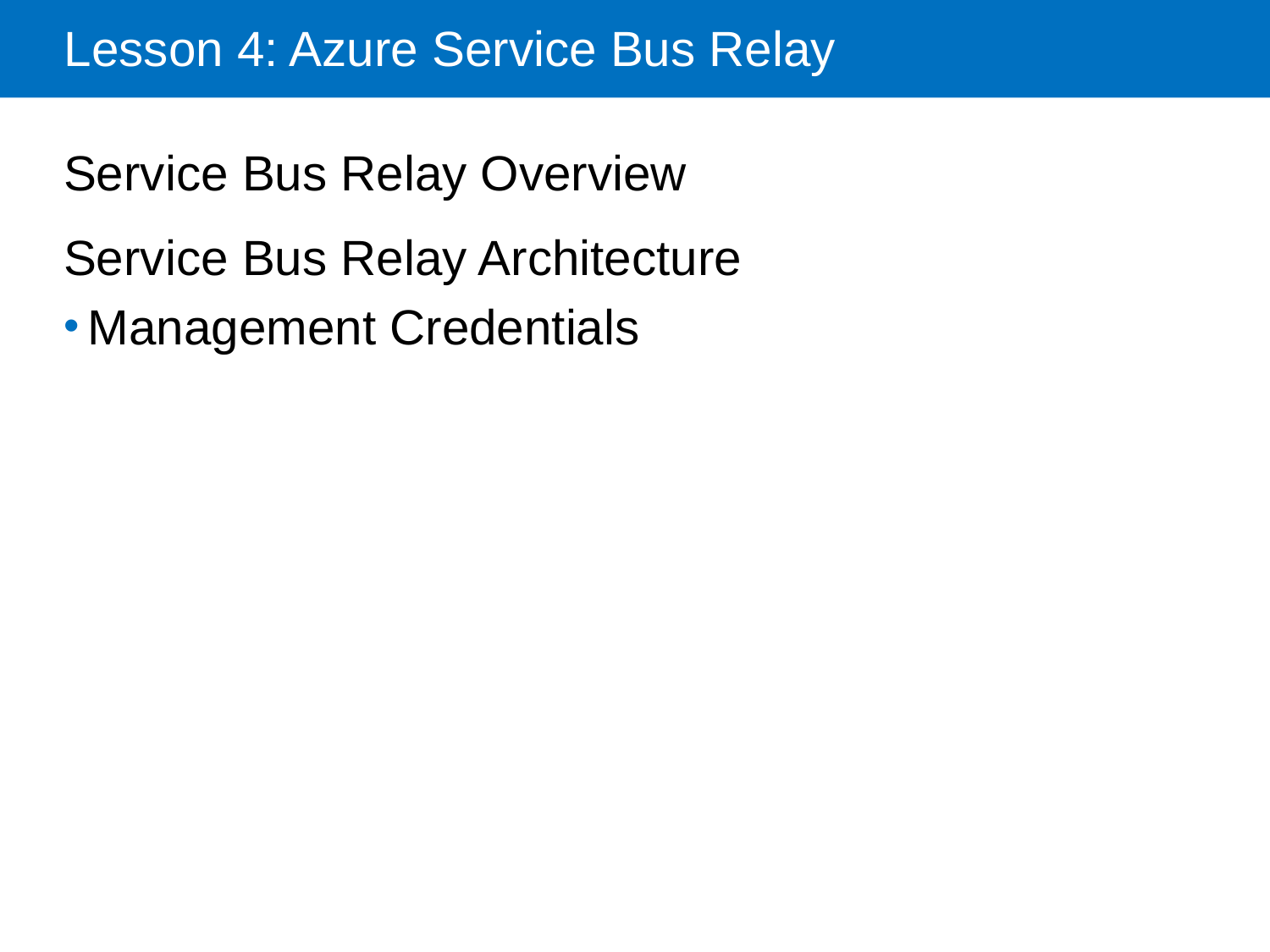

# Lesson 4: Azure Service Bus Relay
Service Bus Relay Overview
Service Bus Relay Architecture
Management Credentials